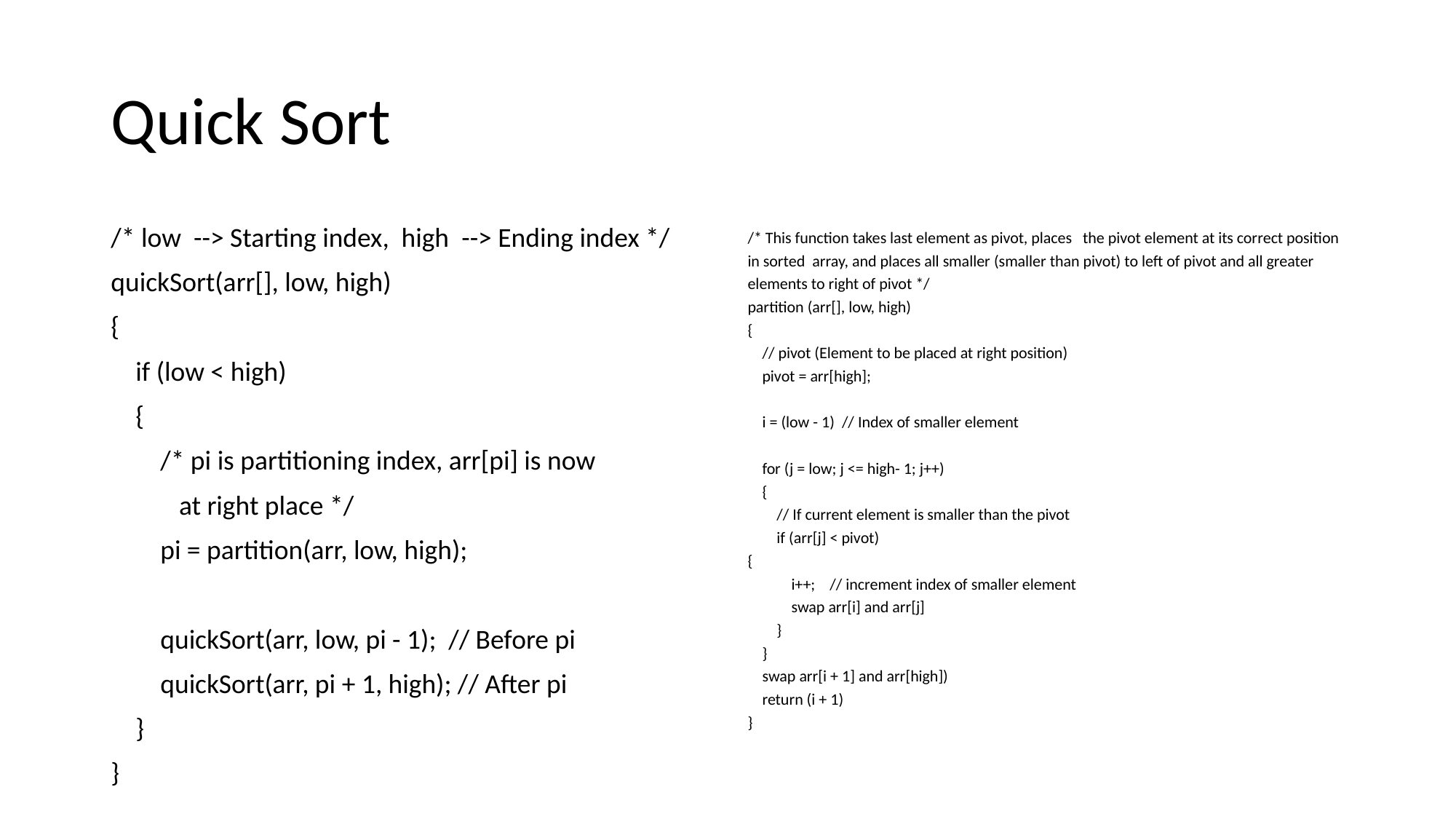

# Quick Sort
/* low  --> Starting index,  high  --> Ending index */
quickSort(arr[], low, high)
{
    if (low < high)
    {
        /* pi is partitioning index, arr[pi] is now
           at right place */
        pi = partition(arr, low, high);

        quickSort(arr, low, pi - 1);  // Before pi
        quickSort(arr, pi + 1, high); // After pi
    }
}
/* This function takes last element as pivot, places   the pivot element at its correct position in sorted  array, and places all smaller (smaller than pivot) to left of pivot and all greater elements to right of pivot */
partition (arr[], low, high)
{
    // pivot (Element to be placed at right position)
    pivot = arr[high];

    i = (low - 1)  // Index of smaller element

    for (j = low; j <= high- 1; j++)
    {
        // If current element is smaller than the pivot
        if (arr[j] < pivot)
{
            i++;    // increment index of smaller element
            swap arr[i] and arr[j]
        }
    }
    swap arr[i + 1] and arr[high])
    return (i + 1)
}